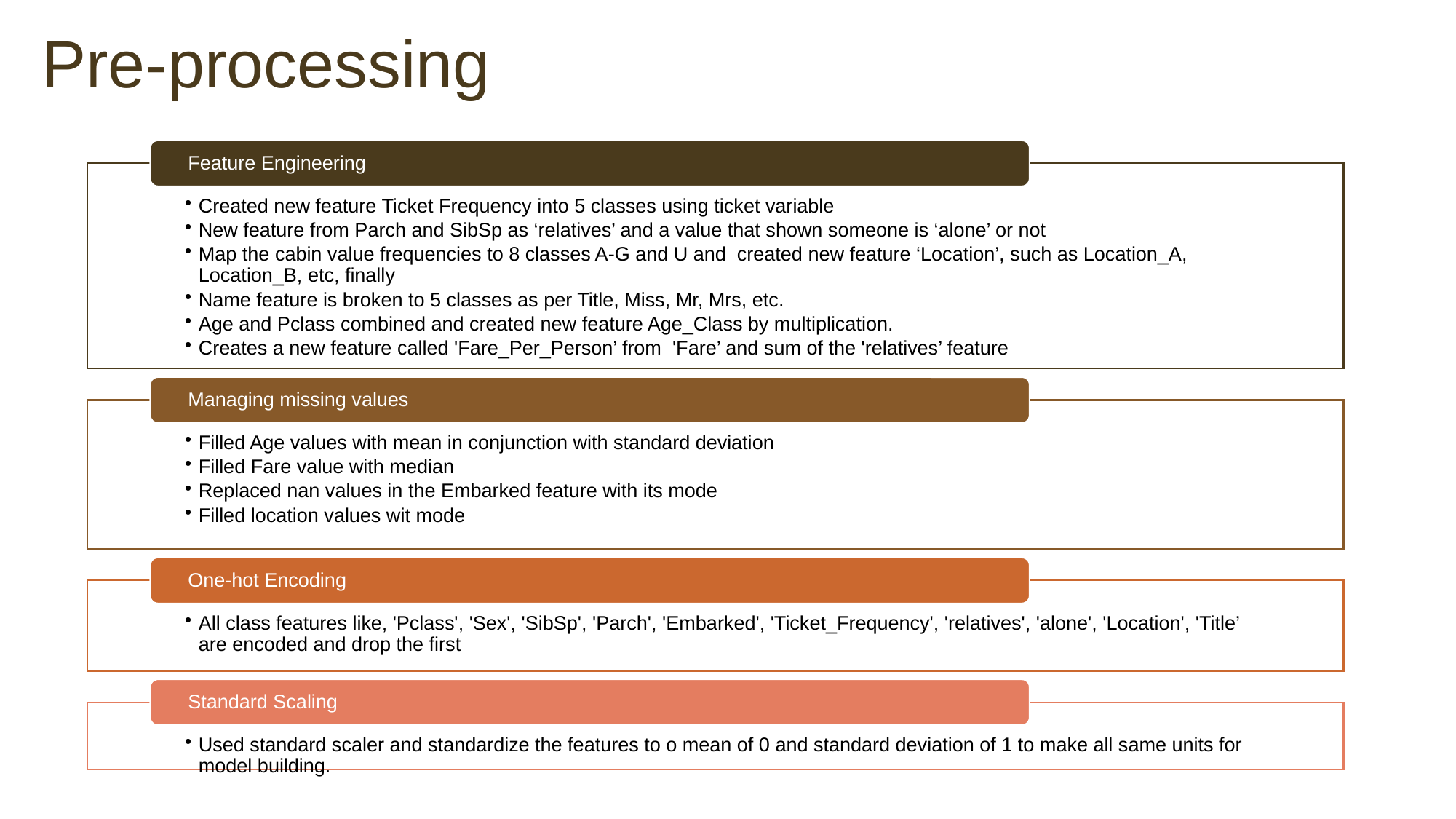

# Pre-processing
Created new feature Ticket Frequency into 5 classes using ticket variable
New feature from Parch and SibSp as ‘relatives’ and a value that shown someone is ‘alone’ or not
Map the cabin value frequencies to 8 classes A-G and U and  created new feature ‘Location’, such as Location_A, Location_B, etc, finally
Name feature is broken to 5 classes as per Title, Miss, Mr, Mrs, etc.
Age and Pclass combined and created new feature Age_Class by multiplication.
Creates a new feature called 'Fare_Per_Person’ from  'Fare’ and sum of the 'relatives’ feature
Feature Engineering
Filled Age values with mean in conjunction with standard deviation
Filled Fare value with median
Replaced nan values in the Embarked feature with its mode
Filled location values wit mode
Managing missing values
All class features like, 'Pclass', 'Sex', 'SibSp', 'Parch', 'Embarked', 'Ticket_Frequency', 'relatives', 'alone', 'Location', 'Title’ are encoded and drop the first
One-hot Encoding
Used standard scaler and standardize the features to o mean of 0 and standard deviation of 1 to make all same units for model building.
Standard Scaling
7